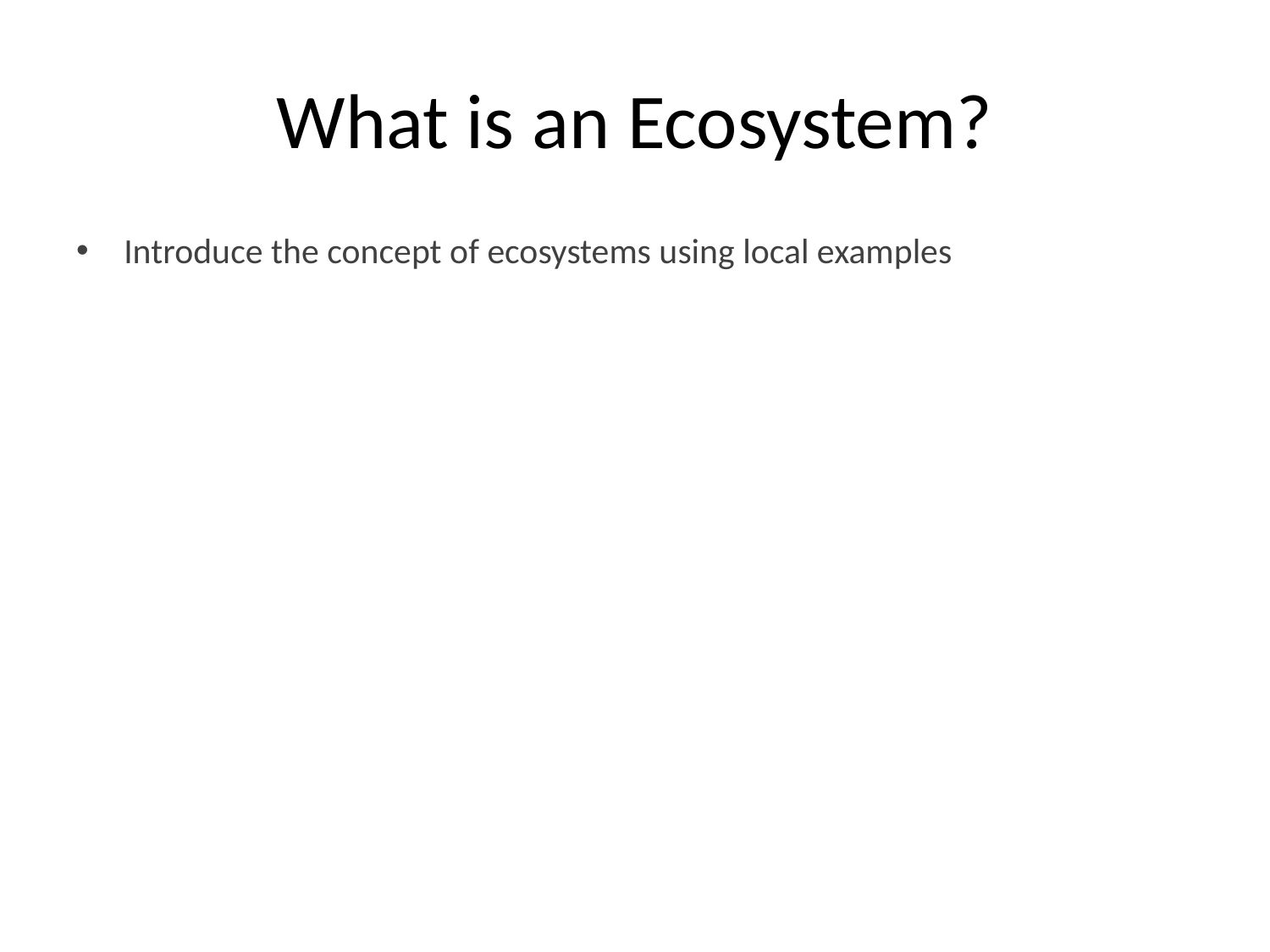

# What is an Ecosystem?
Introduce the concept of ecosystems using local examples